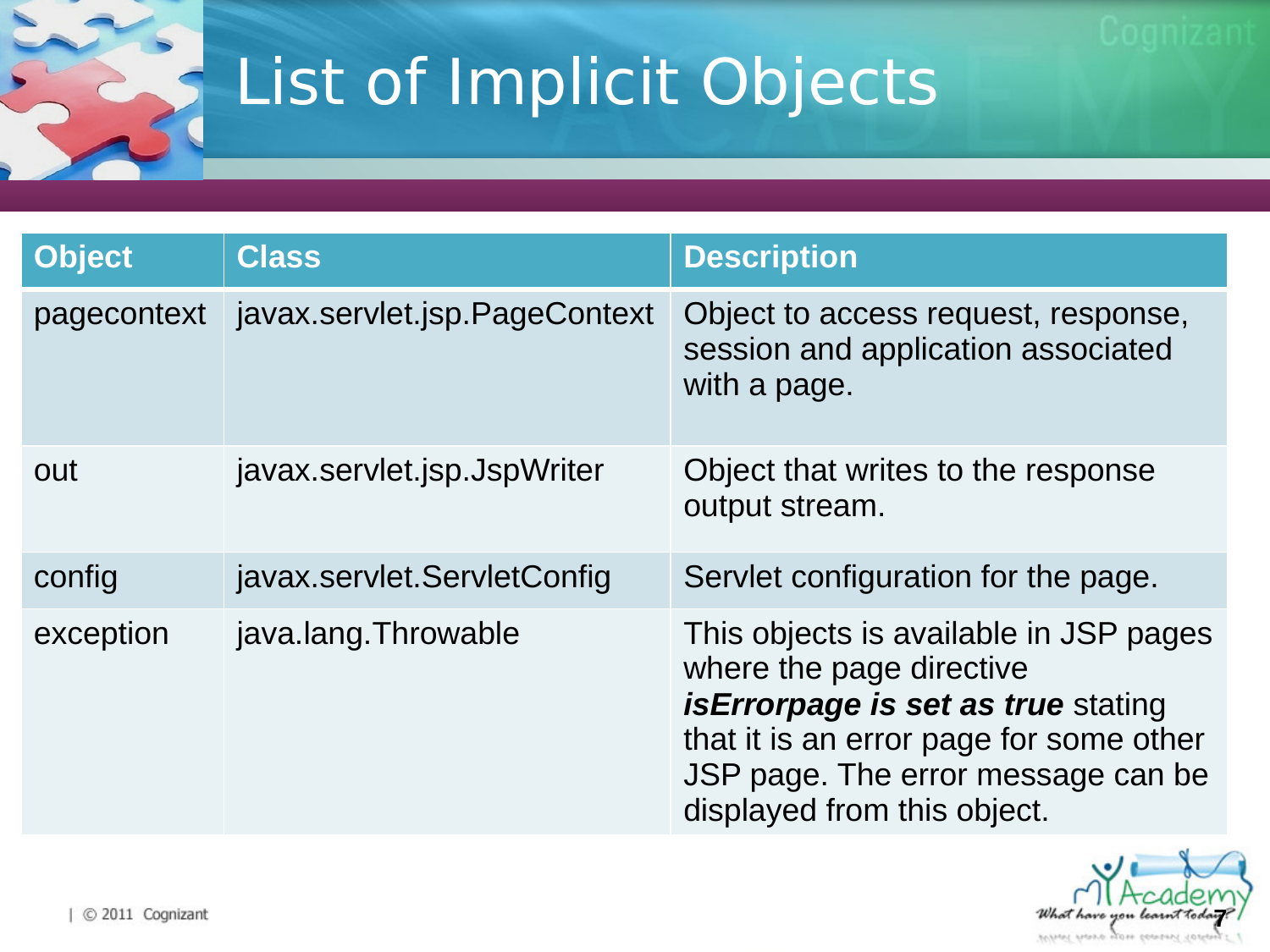

# List of Implicit Objects
| Object | Class | Description |
| --- | --- | --- |
| pagecontext | javax.servlet.jsp.PageContext | Object to access request, response, session and application associated with a page. |
| out | javax.servlet.jsp.JspWriter | Object that writes to the response output stream. |
| config | javax.servlet.ServletConfig | Servlet configuration for the page. |
| exception | java.lang.Throwable | This objects is available in JSP pages where the page directive isErrorpage is set as true stating that it is an error page for some other JSP page. The error message can be displayed from this object. |
7